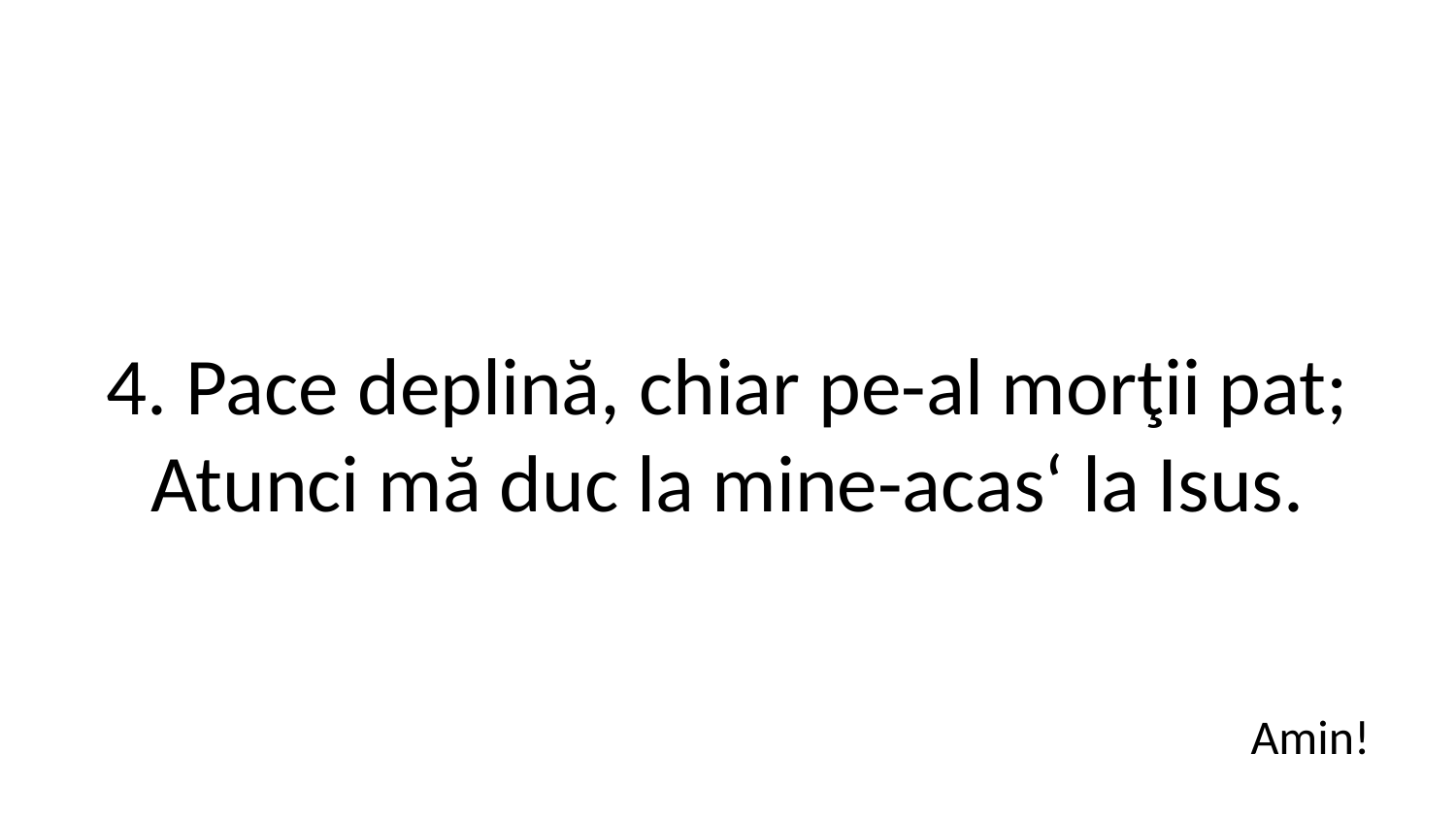

4. Pace deplină, chiar pe-al morţii pat;
Atunci mă duc la mine-acas‘ la Isus.

Amin!